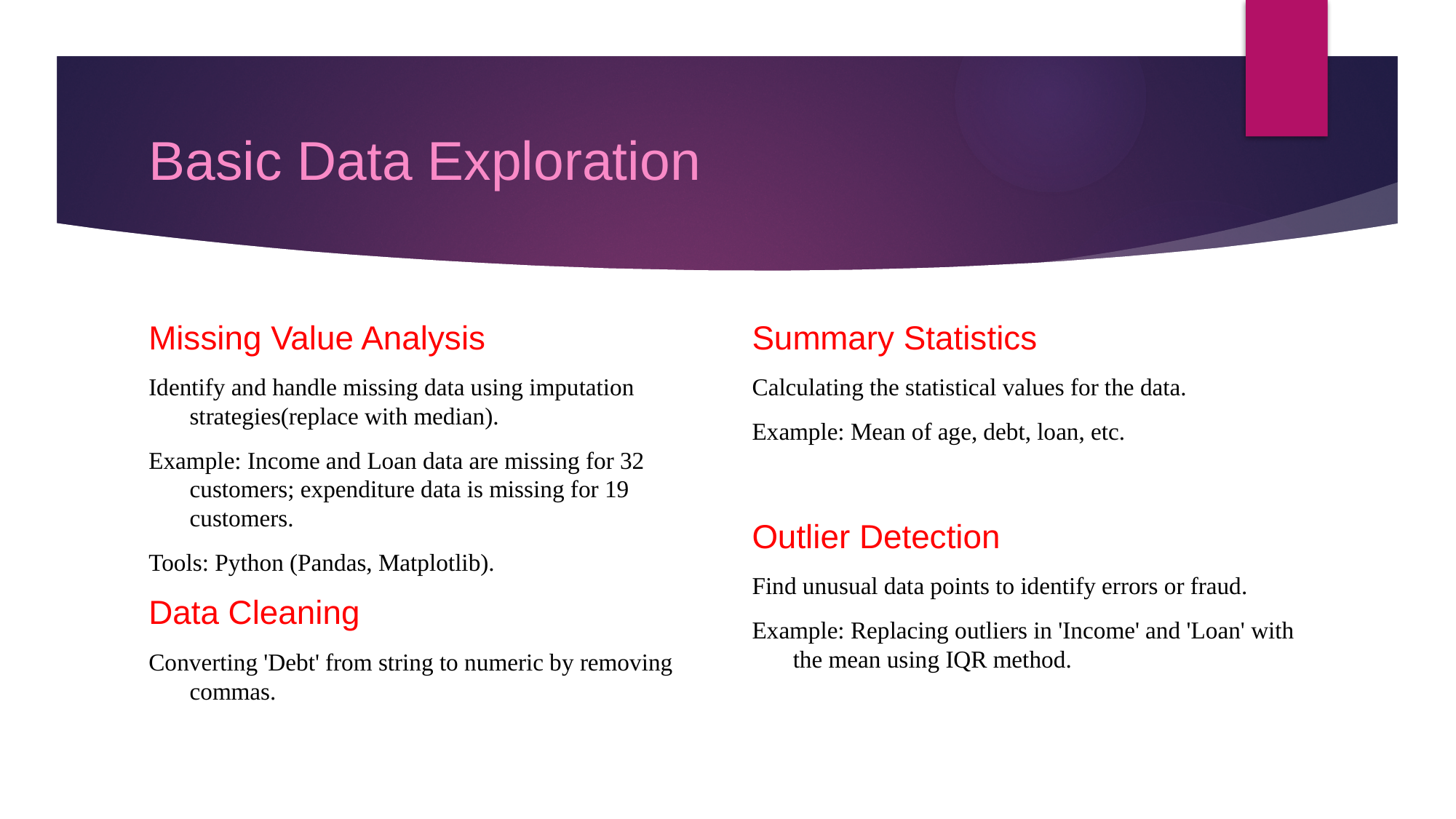

# Basic Data Exploration
Missing Value Analysis
Identify and handle missing data using imputation strategies(replace with median).
Example: Income and Loan data are missing for 32 customers; expenditure data is missing for 19 customers.
Tools: Python (Pandas, Matplotlib).
Data Cleaning
Converting 'Debt' from string to numeric by removing commas.

Summary Statistics
Calculating the statistical values for the data.
Example: Mean of age, debt, loan, etc.

Outlier Detection
Find unusual data points to identify errors or fraud.
Example: Replacing outliers in 'Income' and 'Loan' with the mean using IQR method.